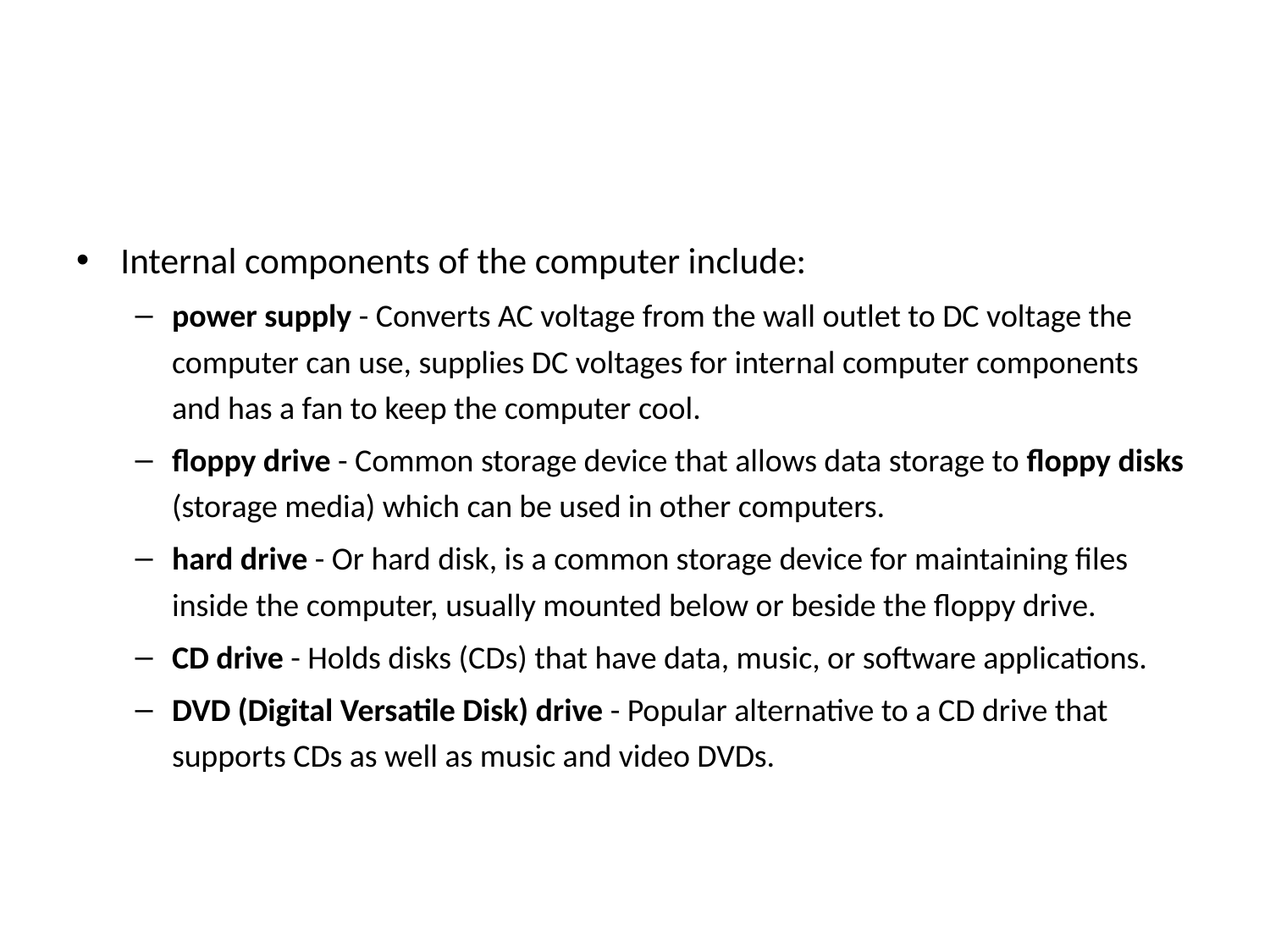

#
Internal components of the computer include:
power supply - Converts AC voltage from the wall outlet to DC voltage the computer can use, supplies DC voltages for internal computer components and has a fan to keep the computer cool.
floppy drive - Common storage device that allows data storage to floppy disks (storage media) which can be used in other computers.
hard drive - Or hard disk, is a common storage device for maintaining files inside the computer, usually mounted below or beside the floppy drive.
CD drive - Holds disks (CDs) that have data, music, or software applications.
DVD (Digital Versatile Disk) drive - Popular alternative to a CD drive that supports CDs as well as music and video DVDs.